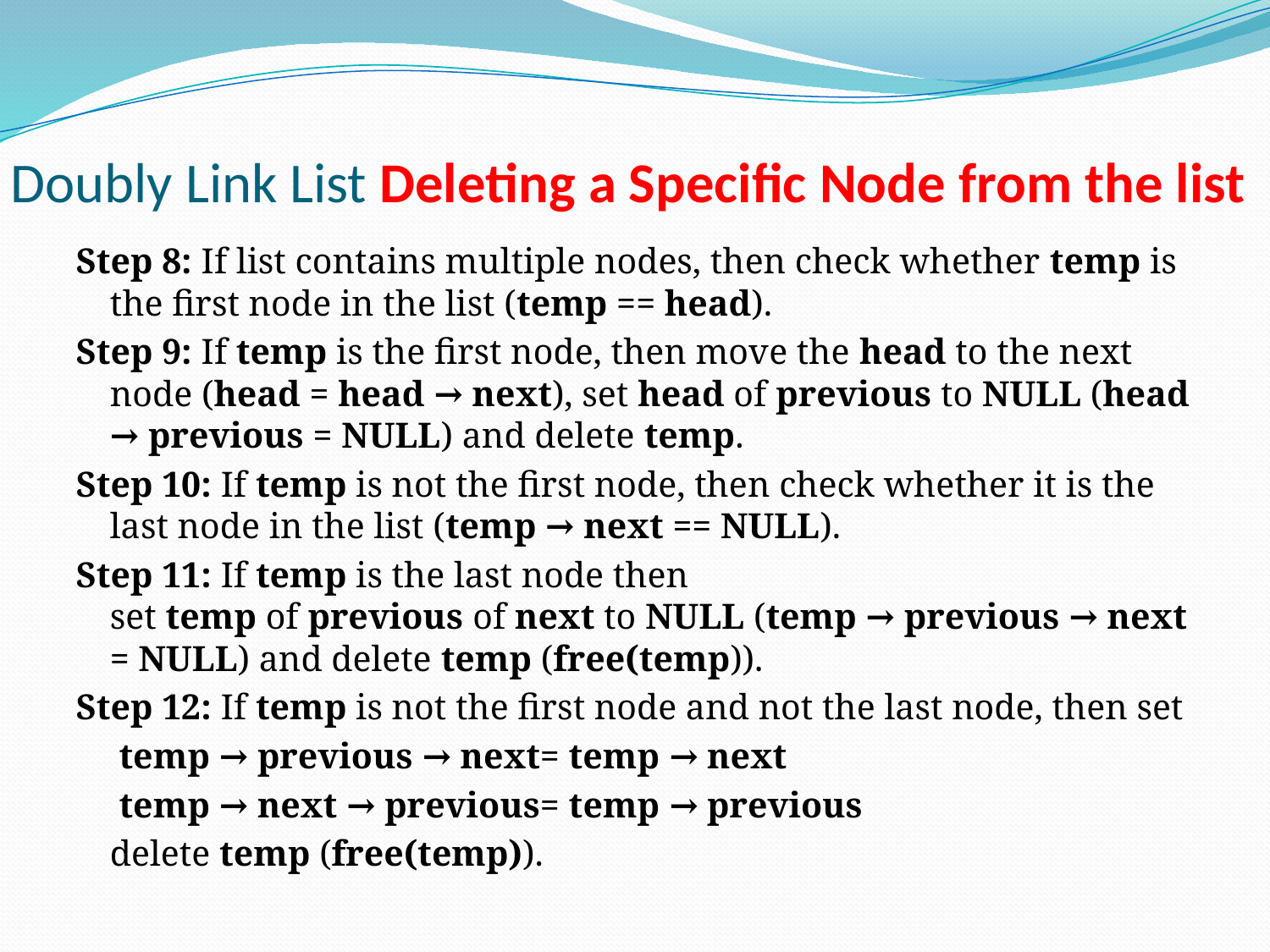

# Doubly Link List Deleting a Specific Node from the list
Step 8: If list contains multiple nodes, then check whether temp is the first node in the list (temp == head).
Step 9: If temp is the first node, then move the head to the next node (head = head → next), set head of previous to NULL (head → previous = NULL) and delete temp.
Step 10: If temp is not the first node, then check whether it is the last node in the list (temp → next == NULL).
Step 11: If temp is the last node then set temp of previous of next to NULL (temp → previous → next = NULL) and delete temp (free(temp)).
Step 12: If temp is not the first node and not the last node, then set
		 temp → previous → next= temp → next
		 temp → next → previous= temp → previous
		delete temp (free(temp)).